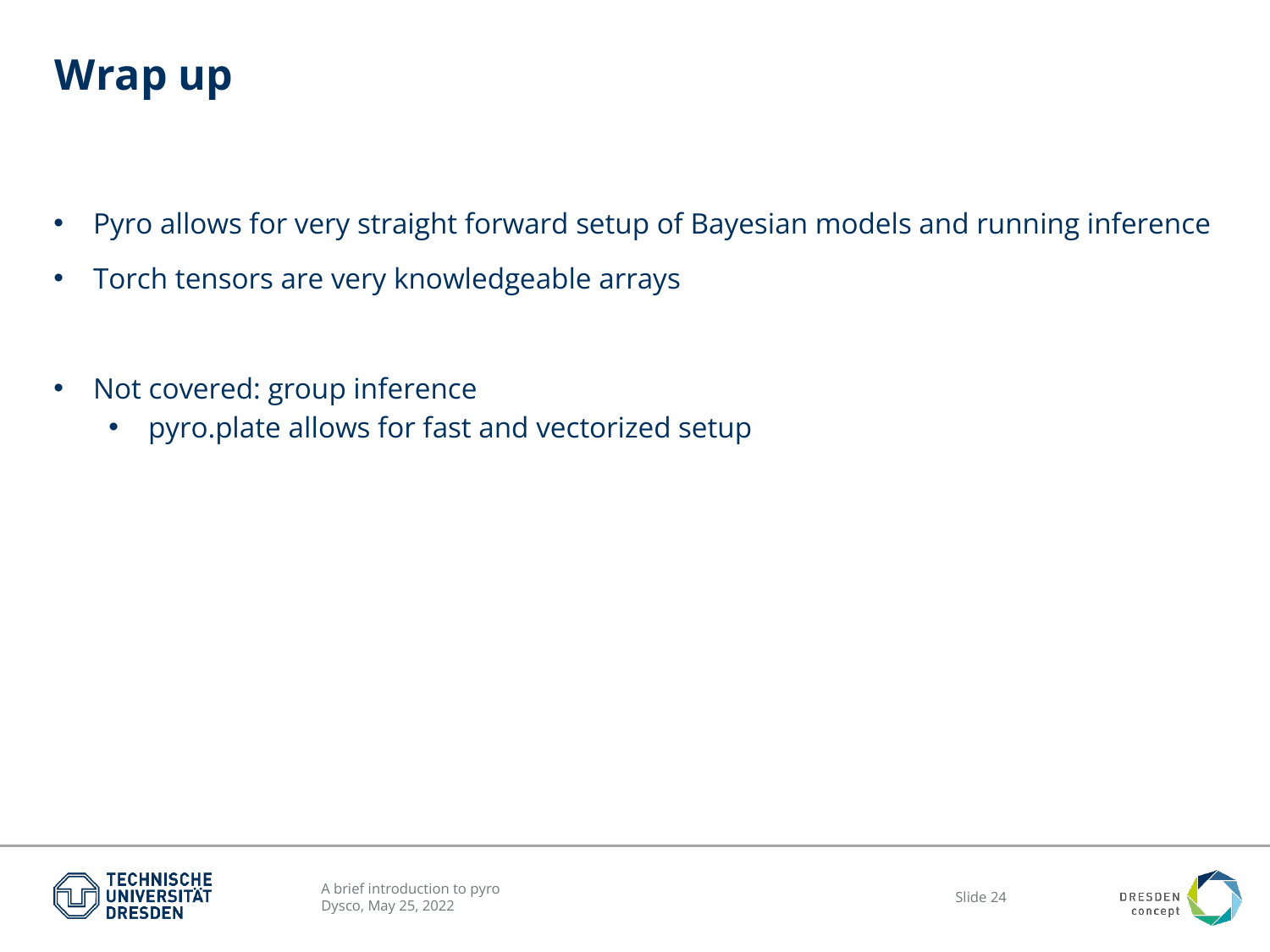

# Wrap up
Pyro allows for very straight forward setup of Bayesian models and running inference
Torch tensors are very knowledgeable arrays

Not covered: group inference
pyro.plate allows for fast and vectorized setup